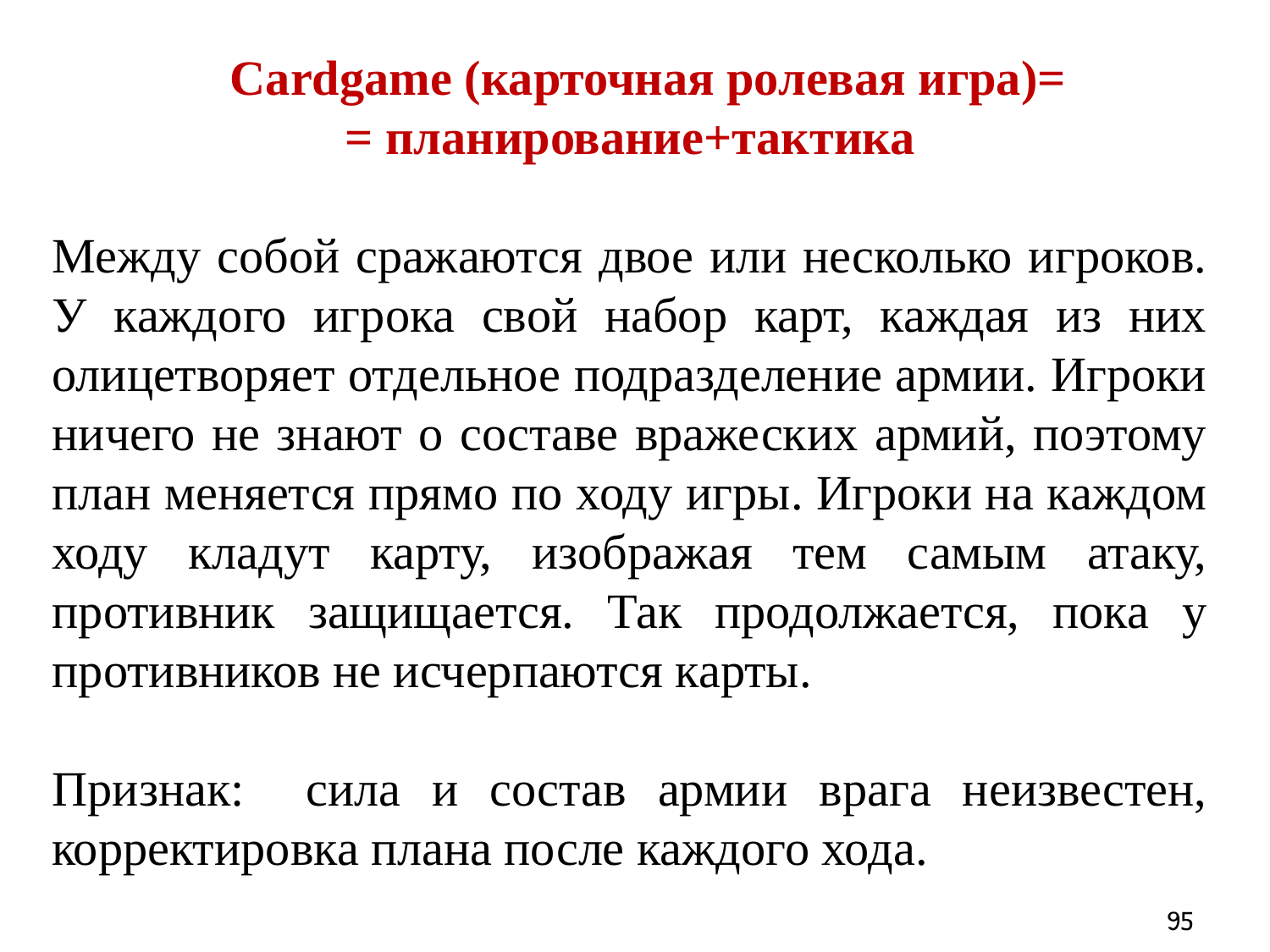

Cardgame (карточная ролевая игра)=
= планирование+тактика

Между собой сражаются двое или несколько игроков. У каждого игрока свой набор карт, каждая из них олицетворяет отдельное подразделение армии. Игроки ничего не знают о составе вражеских армий, поэтому план меняется прямо по ходу игры. Игроки на каждом ходу кладут карту, изображая тем самым атаку, противник защищается. Так продолжается, пока у противников не исчерпаются карты.

Признак:	сила и состав армии врага неизвестен, корректировка плана после каждого хода.
95